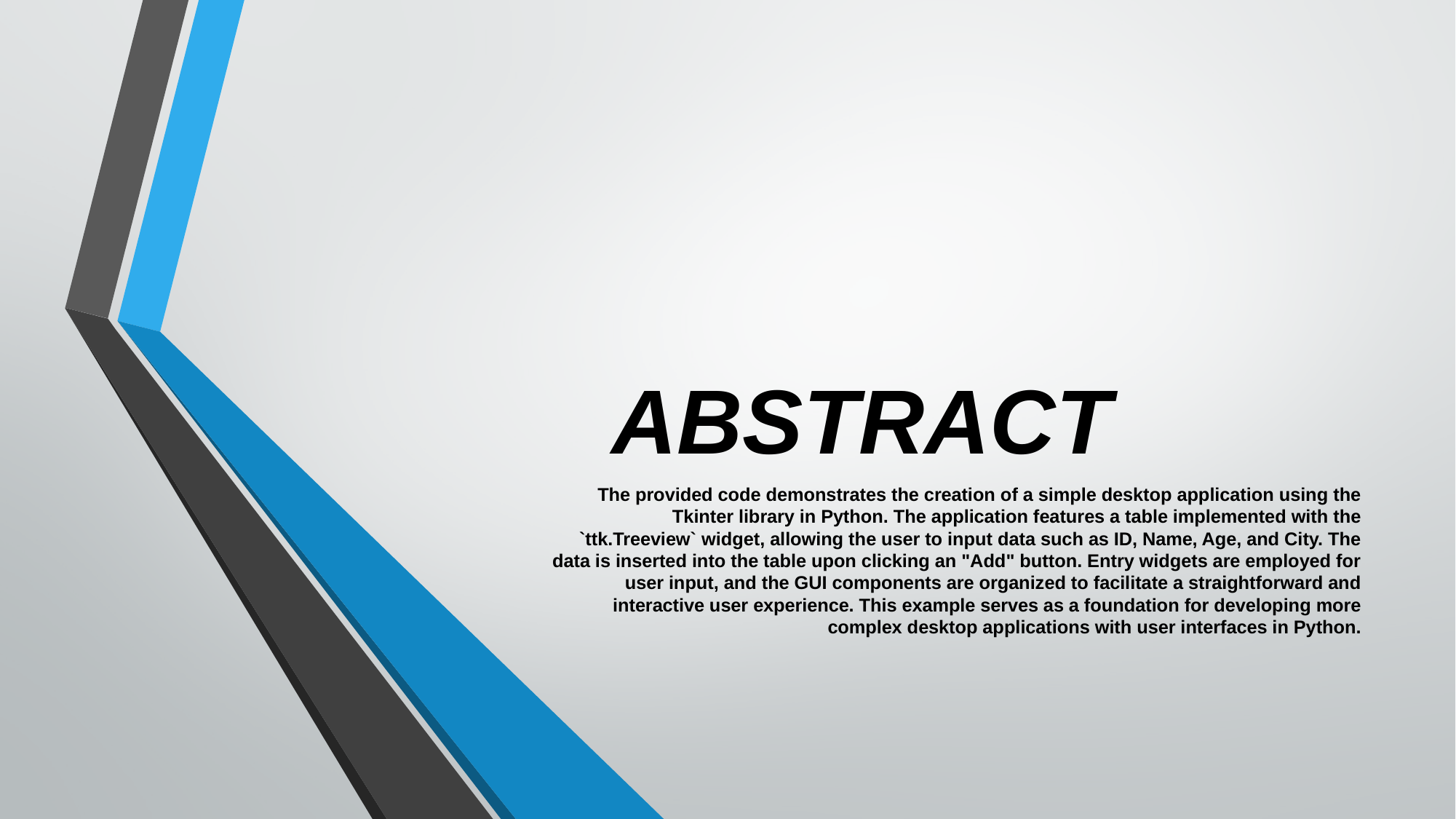

# ABSTRACT
The provided code demonstrates the creation of a simple desktop application using the Tkinter library in Python. The application features a table implemented with the `ttk.Treeview` widget, allowing the user to input data such as ID, Name, Age, and City. The data is inserted into the table upon clicking an "Add" button. Entry widgets are employed for user input, and the GUI components are organized to facilitate a straightforward and interactive user experience. This example serves as a foundation for developing more complex desktop applications with user interfaces in Python.